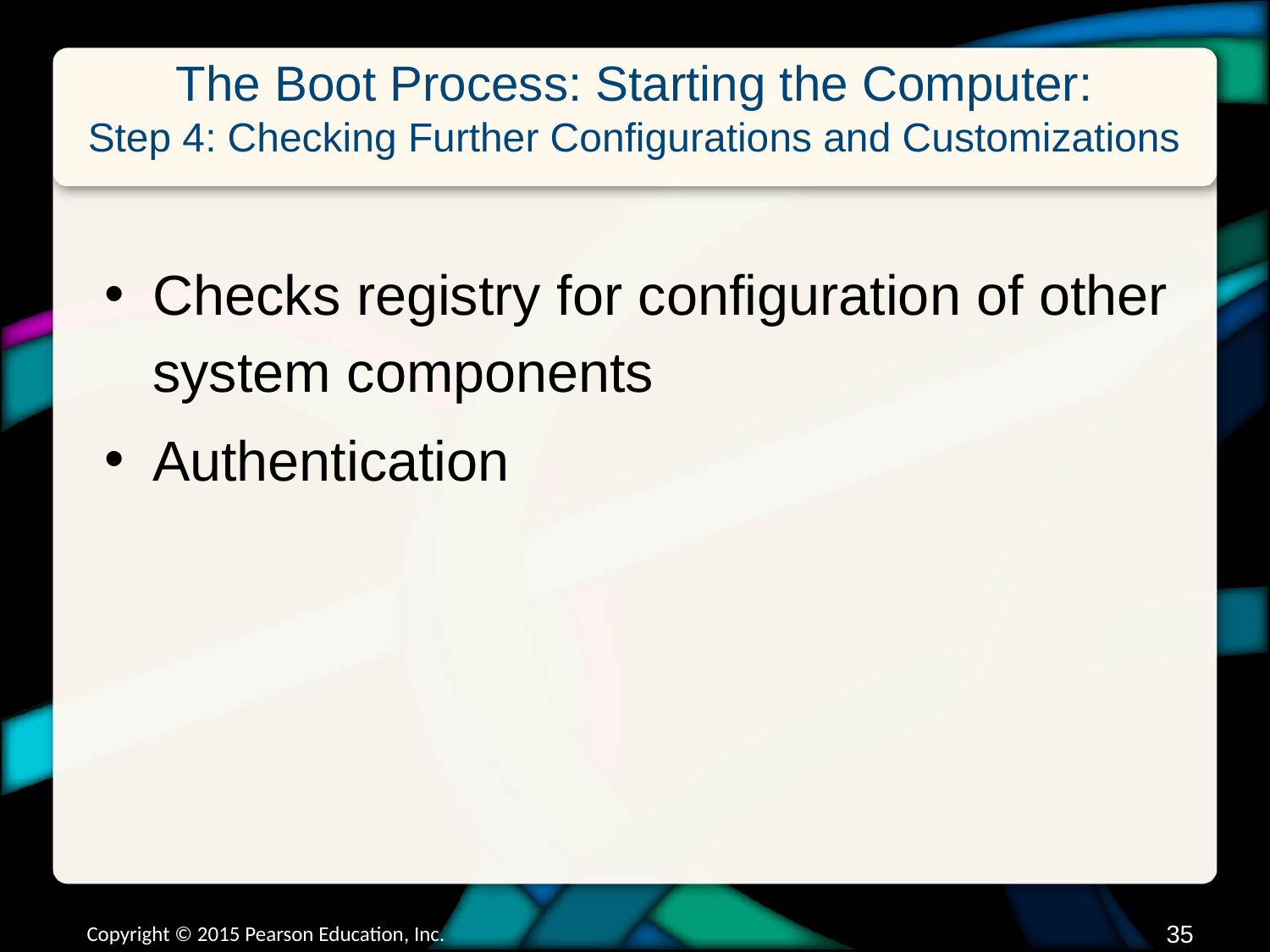

# The Boot Process: Starting the Computer: Step 4: Checking Further Configurations and Customizations
Checks registry for configuration of other system components
Authentication
Copyright © 2015 Pearson Education, Inc.
35